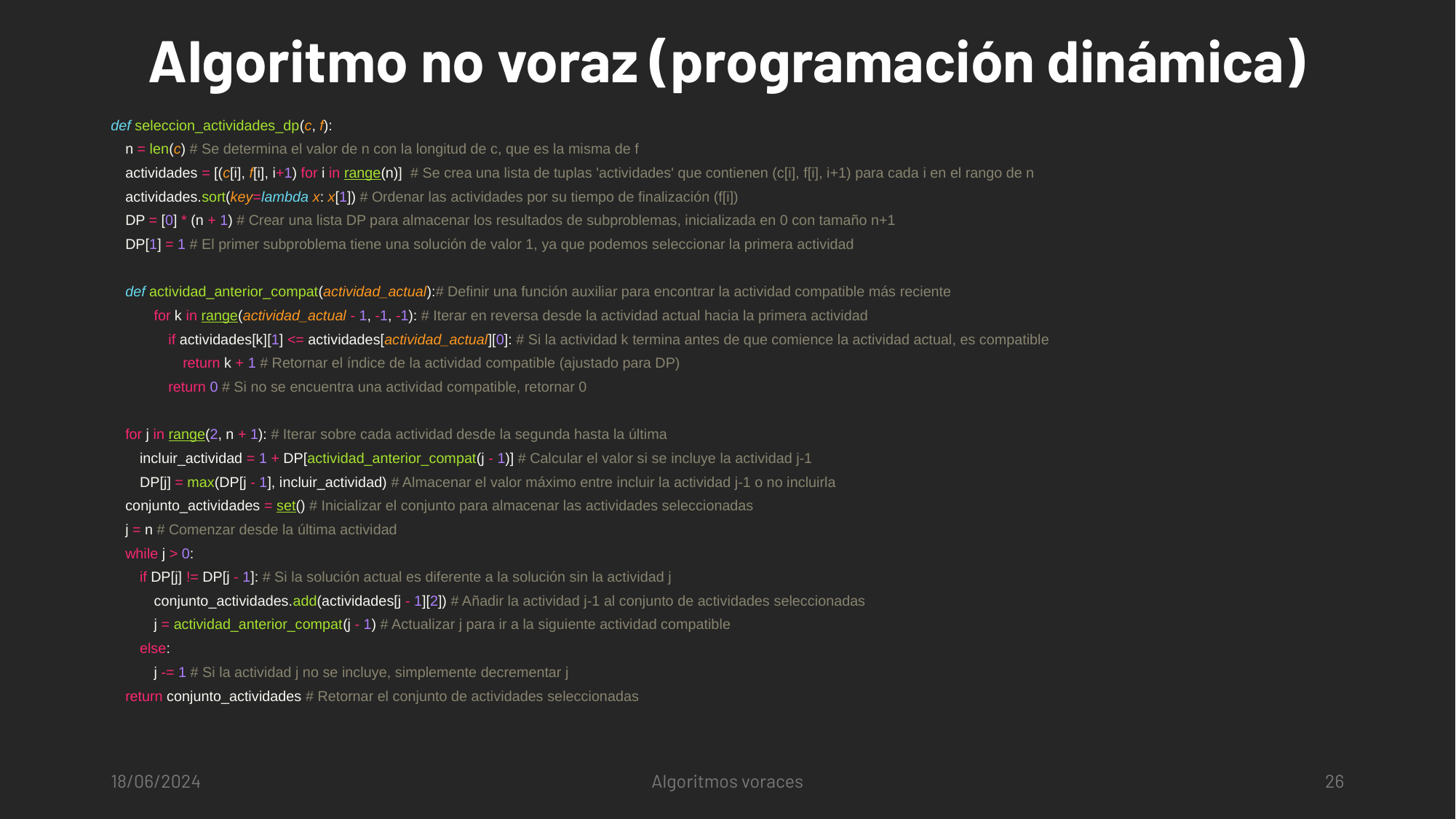

# Algoritmo no voraz (programación dinámica)
def seleccion_actividades_dp(c, f):
 n = len(c) # Se determina el valor de n con la longitud de c, que es la misma de f
 actividades = [(c[i], f[i], i+1) for i in range(n)]  # Se crea una lista de tuplas 'actividades' que contienen (c[i], f[i], i+1) para cada i en el rango de n
 actividades.sort(key=lambda x: x[1]) # Ordenar las actividades por su tiempo de finalización (f[i])
 DP = [0] * (n + 1) # Crear una lista DP para almacenar los resultados de subproblemas, inicializada en 0 con tamaño n+1
 DP[1] = 1 # El primer subproblema tiene una solución de valor 1, ya que podemos seleccionar la primera actividad

 def actividad_anterior_compat(actividad_actual):# Definir una función auxiliar para encontrar la actividad compatible más reciente
   for k in range(actividad_actual - 1, -1, -1): # Iterar en reversa desde la actividad actual hacia la primera actividad
    if actividades[k][1] <= actividades[actividad_actual][0]: # Si la actividad k termina antes de que comience la actividad actual, es compatible
     return k + 1 # Retornar el índice de la actividad compatible (ajustado para DP)
    return 0 # Si no se encuentra una actividad compatible, retornar 0

 for j in range(2, n + 1): # Iterar sobre cada actividad desde la segunda hasta la última
  incluir_actividad = 1 + DP[actividad_anterior_compat(j - 1)] # Calcular el valor si se incluye la actividad j-1
  DP[j] = max(DP[j - 1], incluir_actividad) # Almacenar el valor máximo entre incluir la actividad j-1 o no incluirla
 conjunto_actividades = set() # Inicializar el conjunto para almacenar las actividades seleccionadas
 j = n # Comenzar desde la última actividad
 while j > 0:
  if DP[j] != DP[j - 1]: # Si la solución actual es diferente a la solución sin la actividad j
   conjunto_actividades.add(actividades[j - 1][2]) # Añadir la actividad j-1 al conjunto de actividades seleccionadas
   j = actividad_anterior_compat(j - 1) # Actualizar j para ir a la siguiente actividad compatible
  else:
   j -= 1 # Si la actividad j no se incluye, simplemente decrementar j
 return conjunto_actividades # Retornar el conjunto de actividades seleccionadas
18/06/2024
Algoritmos voraces
26